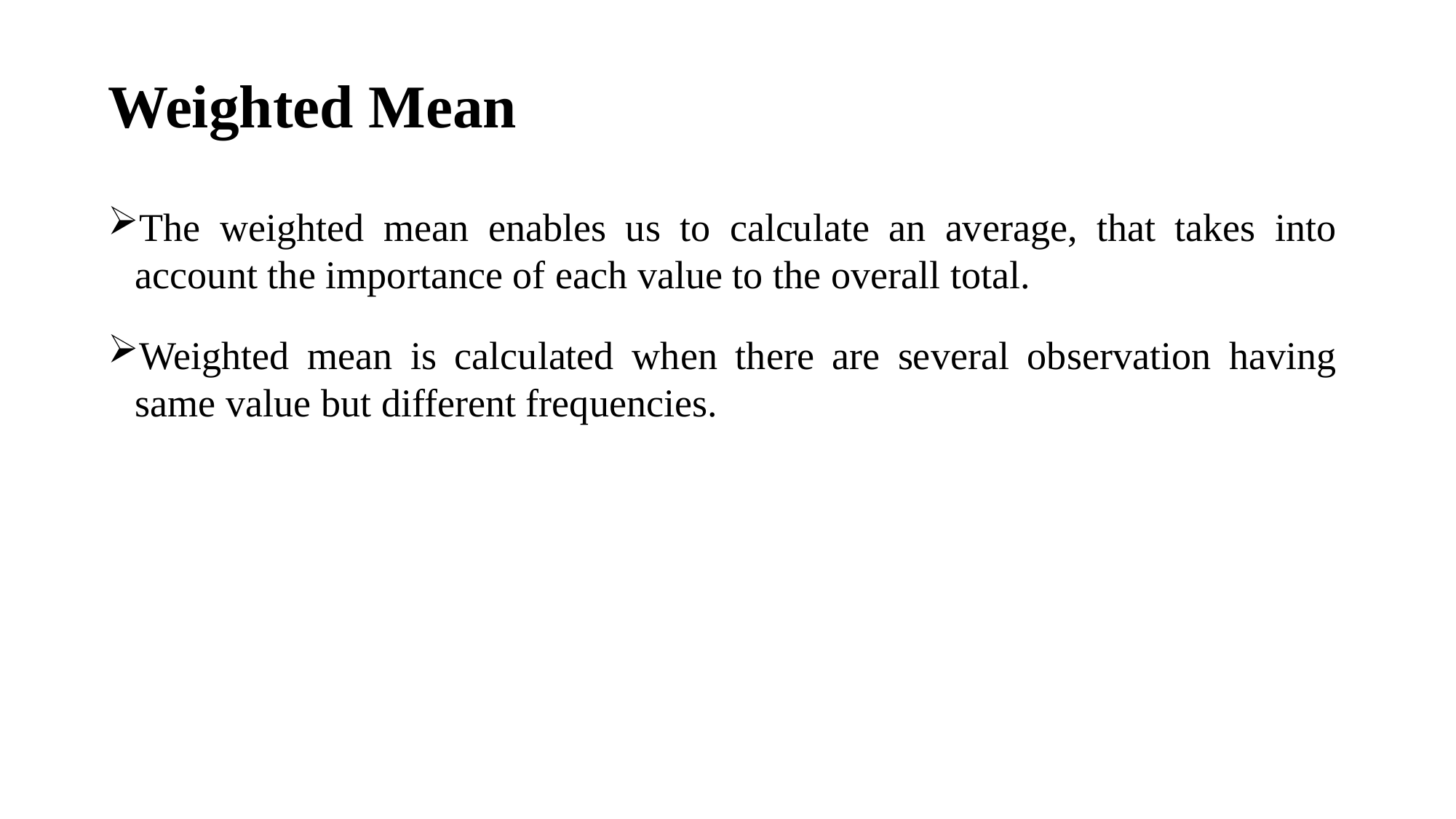

# Weighted Mean
The weighted mean enables us to calculate an average, that takes into account the importance of each value to the overall total.
Weighted mean is calculated when there are several observation having same value but different frequencies.